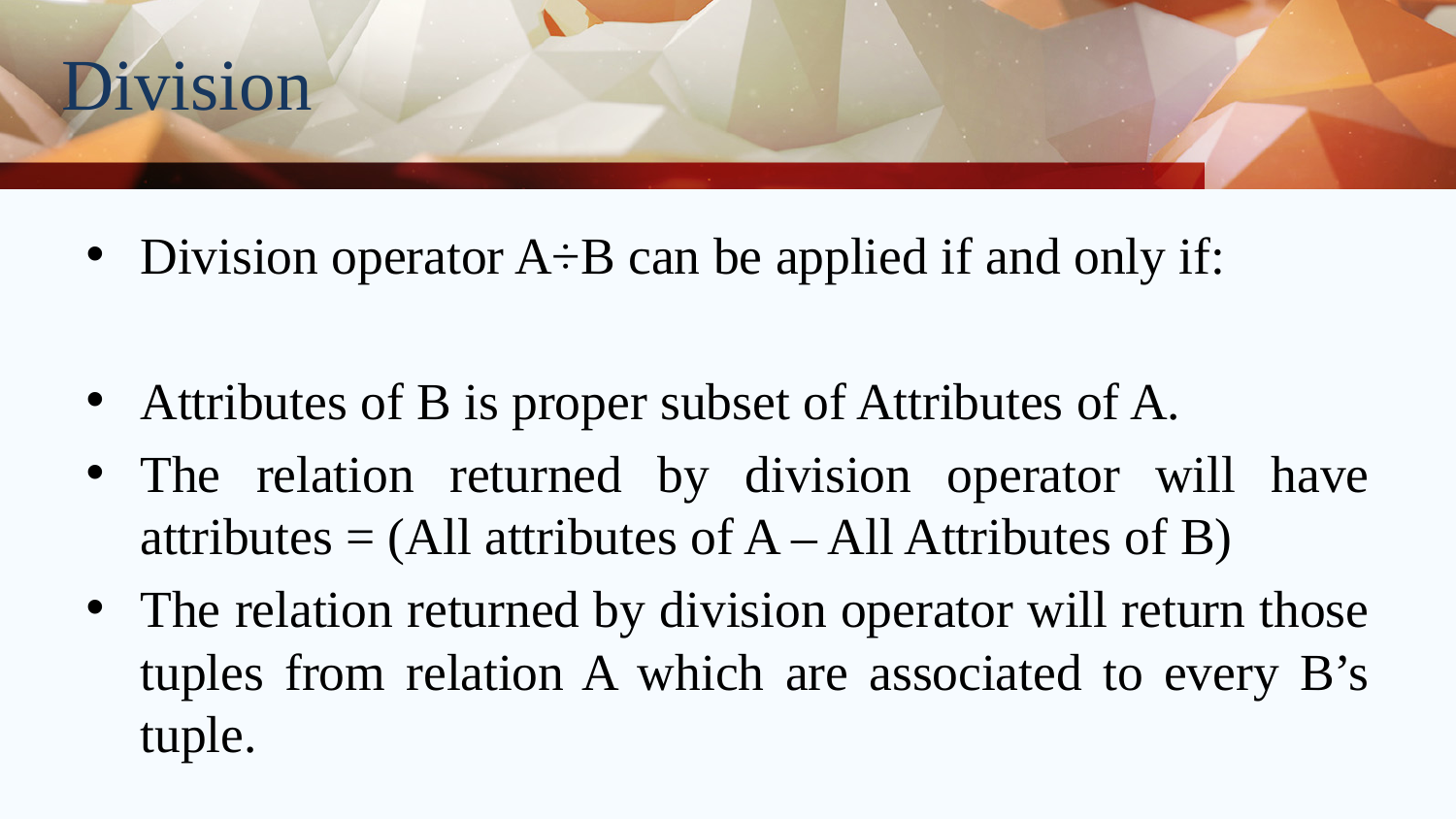

# Division
Division operator A÷B can be applied if and only if:

Attributes of B is proper subset of Attributes of A.
The relation returned by division operator will have attributes = (All attributes of A – All Attributes of B)
The relation returned by division operator will return those tuples from relation A which are associated to every B’s tuple.